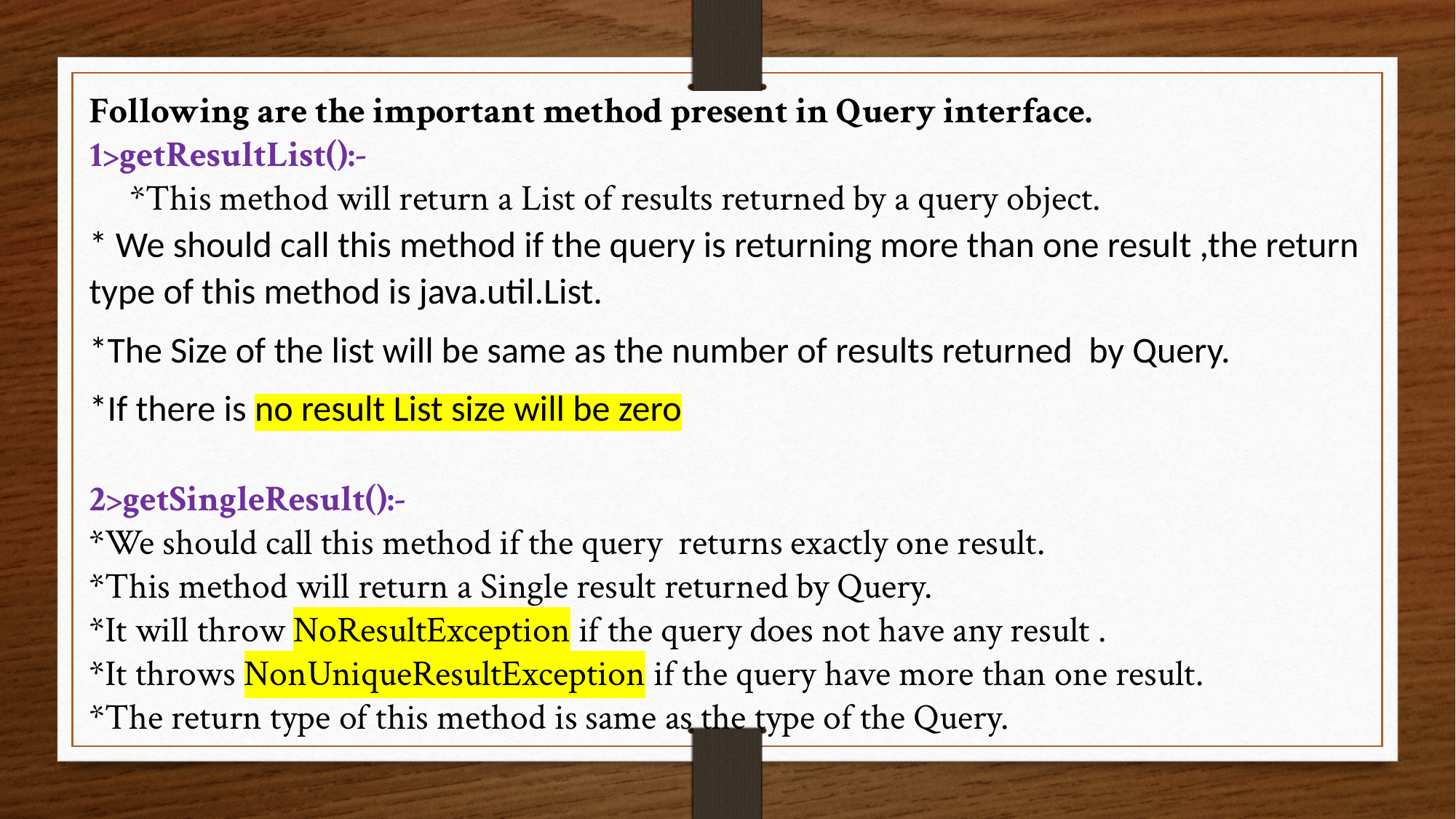

Following are the important method present in Query interface.
1>getResultList():-
     *This method will return a List of results returned by a query object.
* We should call this method if the query is returning more than one result ,the return type of this method is java.util.List.
*The Size of the list will be same as the number of results returned  by Query.
*If there is no result List size will be zero

2>getSingleResult():-
*We should call this method if the query  returns exactly one result.
*This method will return a Single result returned by Query.
*It will throw NoResultException if the query does not have any result .
*It throws NonUniqueResultException if the query have more than one result.
*The return type of this method is same as the type of the Query.